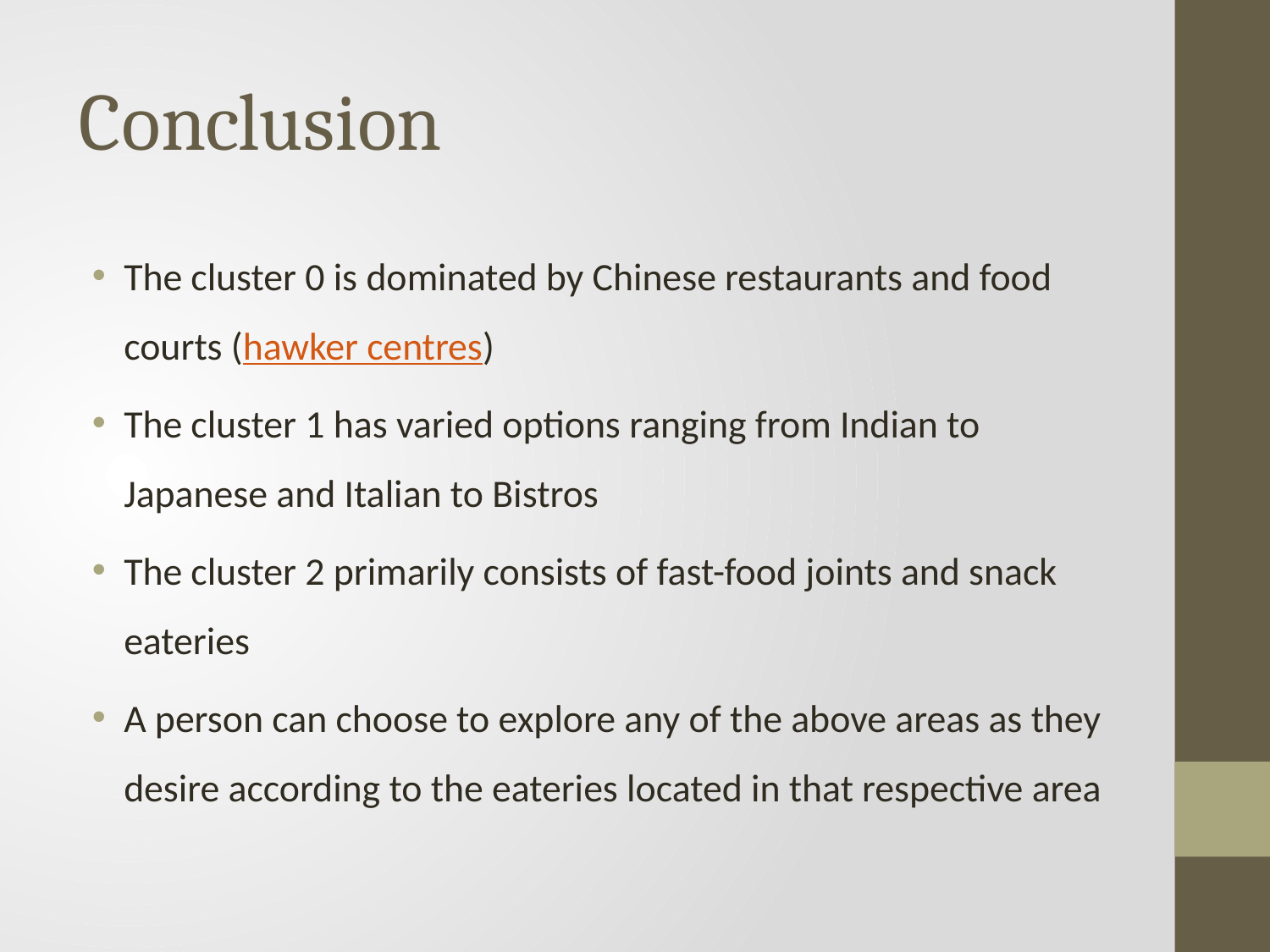

# Conclusion
The cluster 0 is dominated by Chinese restaurants and food courts (hawker centres)
The cluster 1 has varied options ranging from Indian to Japanese and Italian to Bistros
The cluster 2 primarily consists of fast-food joints and snack eateries
A person can choose to explore any of the above areas as they desire according to the eateries located in that respective area